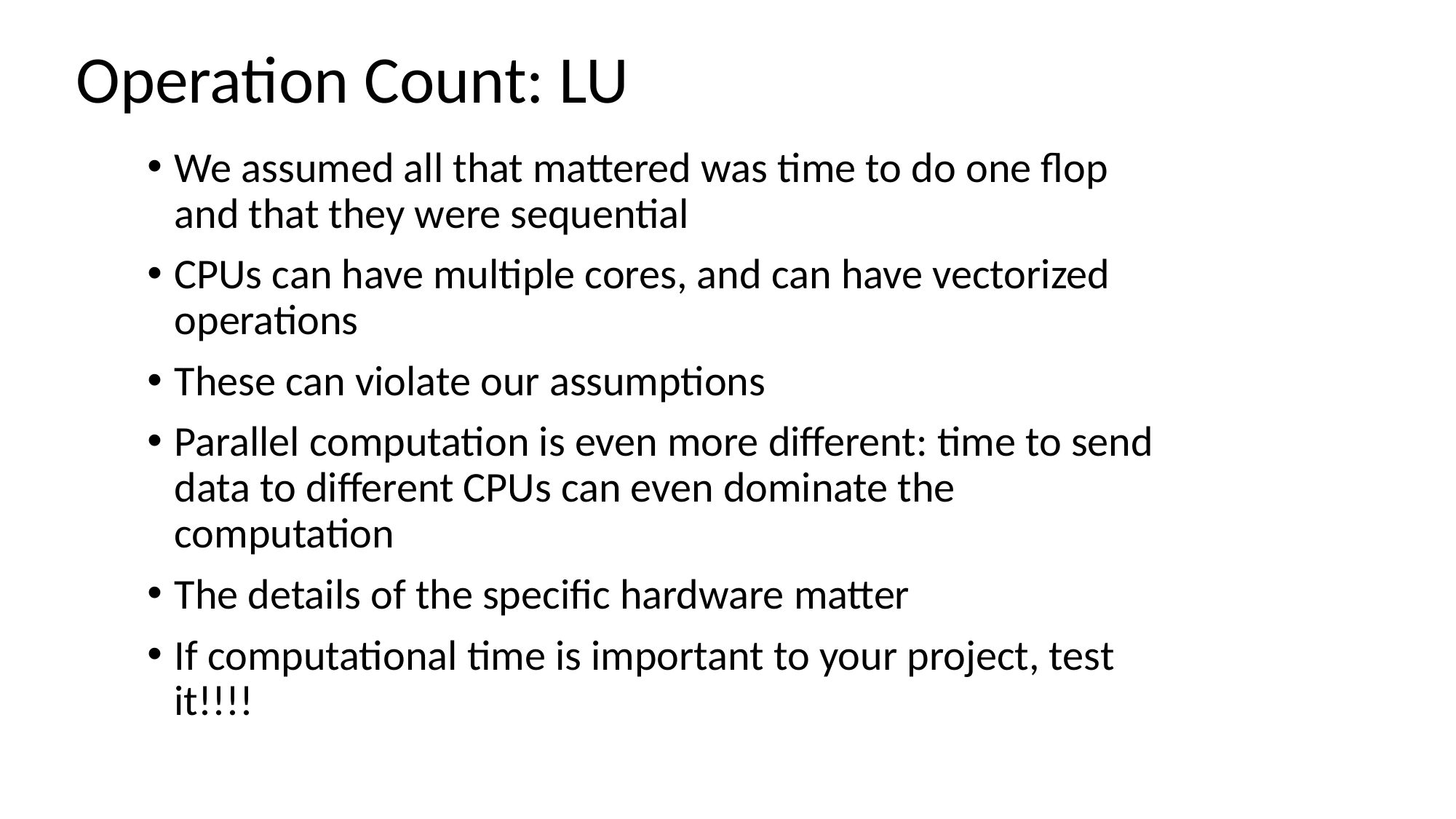

# Operation Count: LU
We assumed all that mattered was time to do one flop and that they were sequential
CPUs can have multiple cores, and can have vectorized operations
These can violate our assumptions
Parallel computation is even more different: time to send data to different CPUs can even dominate the computation
The details of the specific hardware matter
If computational time is important to your project, test it!!!!